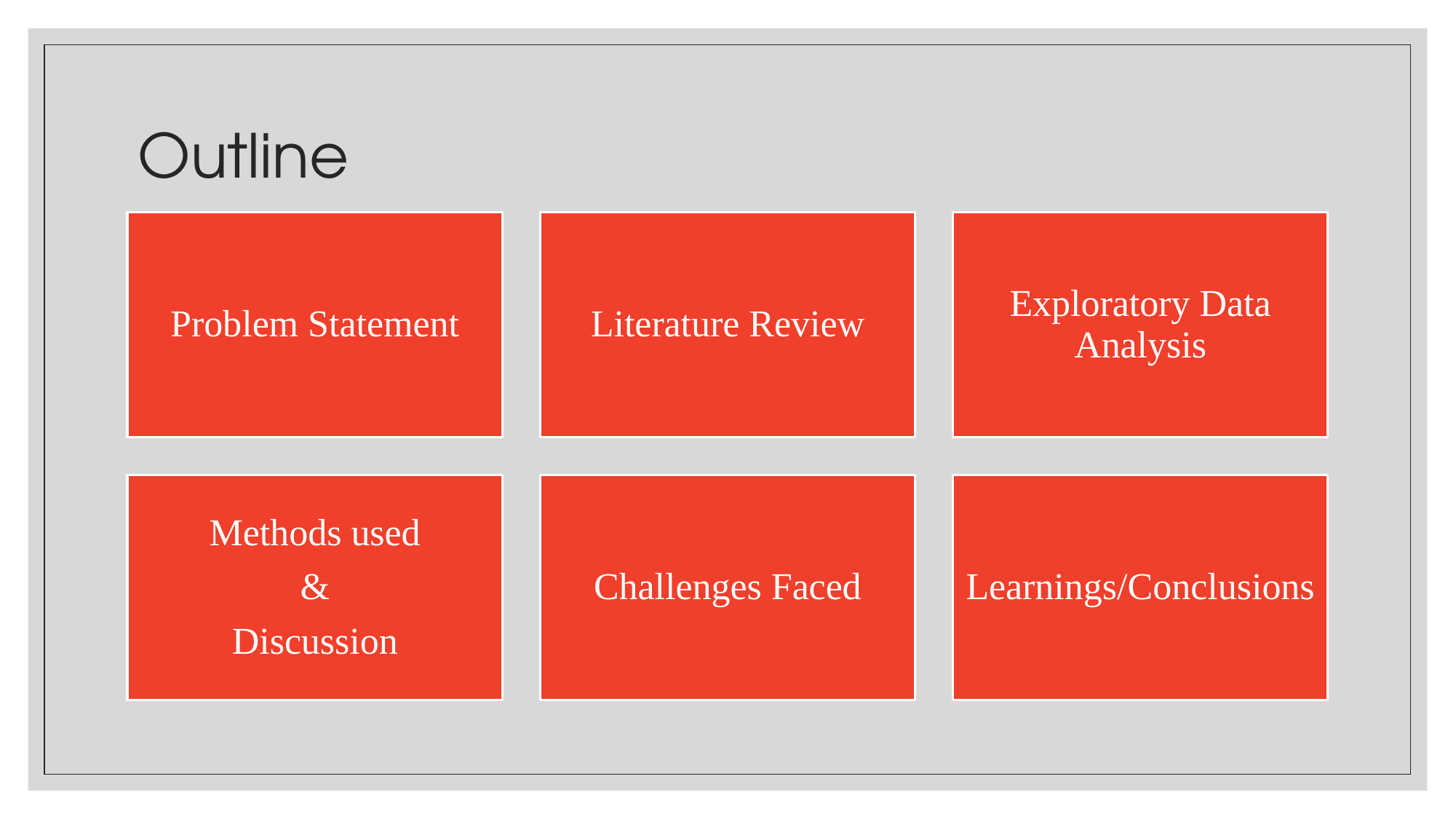

# Outline
Problem Statement
Literature Review
Exploratory Data Analysis
Methods used
&
Discussion
Challenges Faced
Learnings/Conclusions